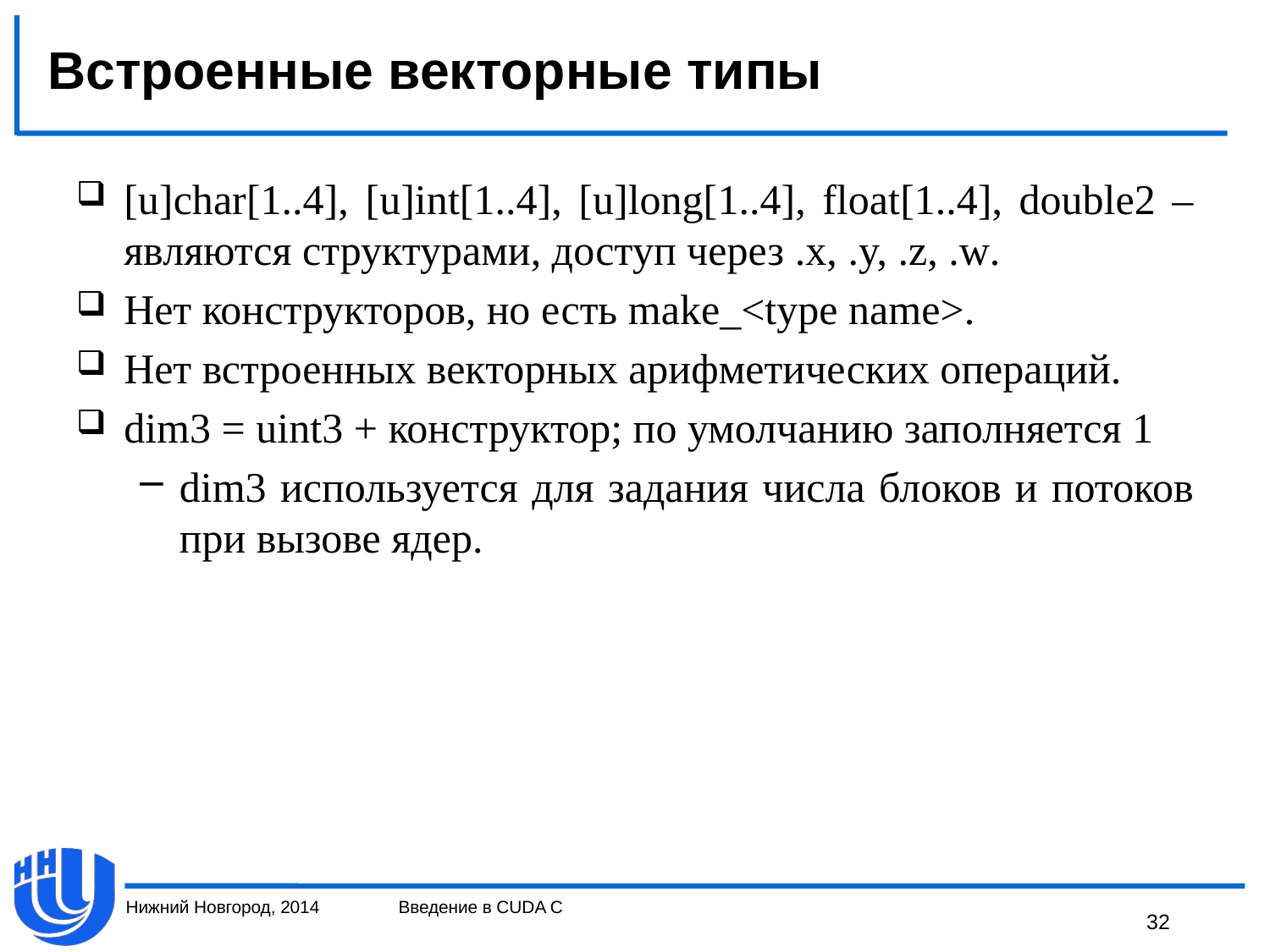

# Встроенные векторные типы
[u]char[1..4], [u]int[1..4], [u]long[1..4], float[1..4], double2 – являются структурами, доступ через .x, .y, .z, .w.
Нет конструкторов, но есть make_<type name>.
Нет встроенных векторных арифметических операций.
dim3 = uint3 + конструктор; по умолчанию заполняется 1
dim3 используется для задания числа блоков и потоков при вызове ядер.

Нижний Новгород, 2014
Введение в CUDA C
32